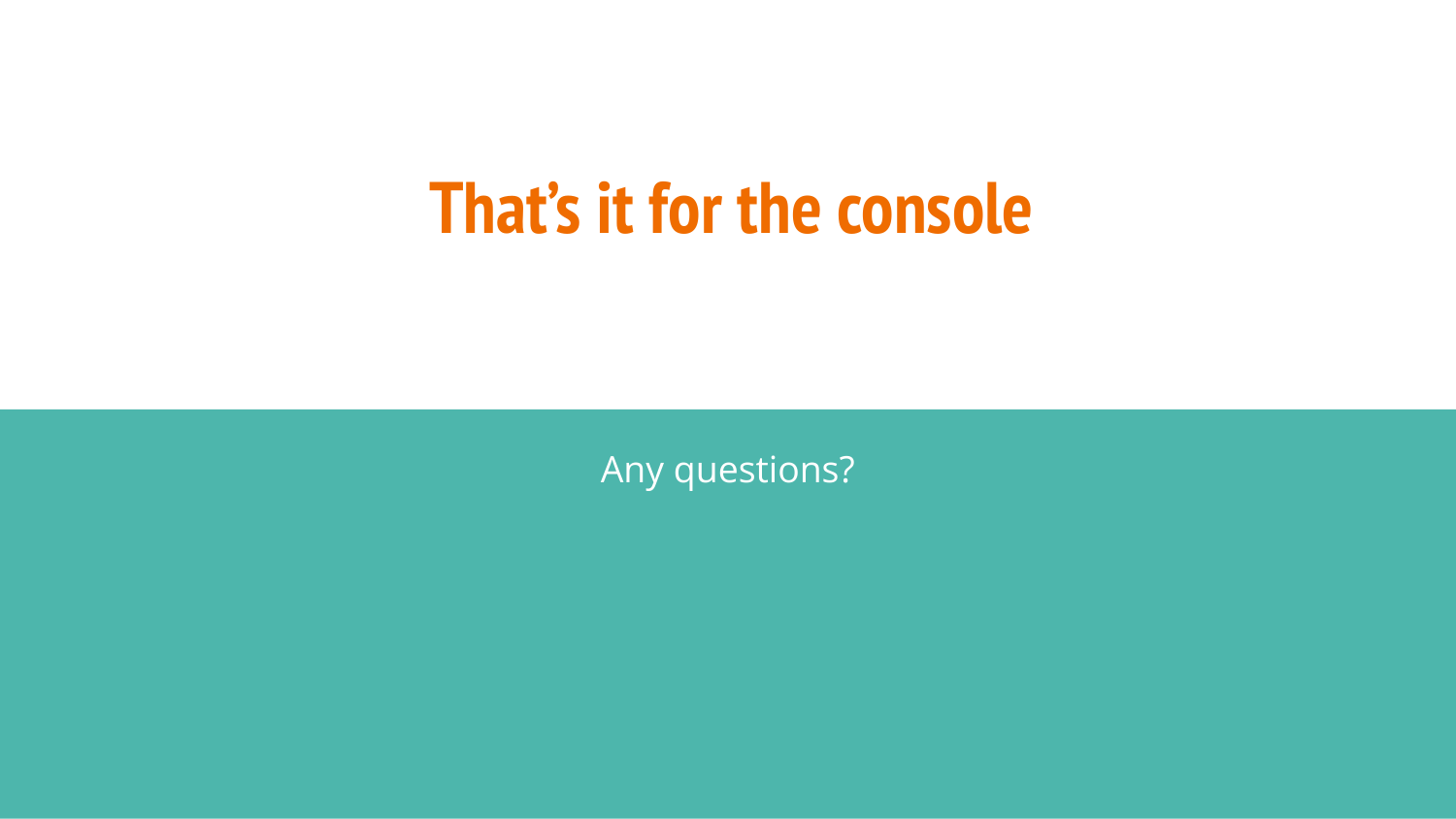

# That’s it for the console
Any questions?